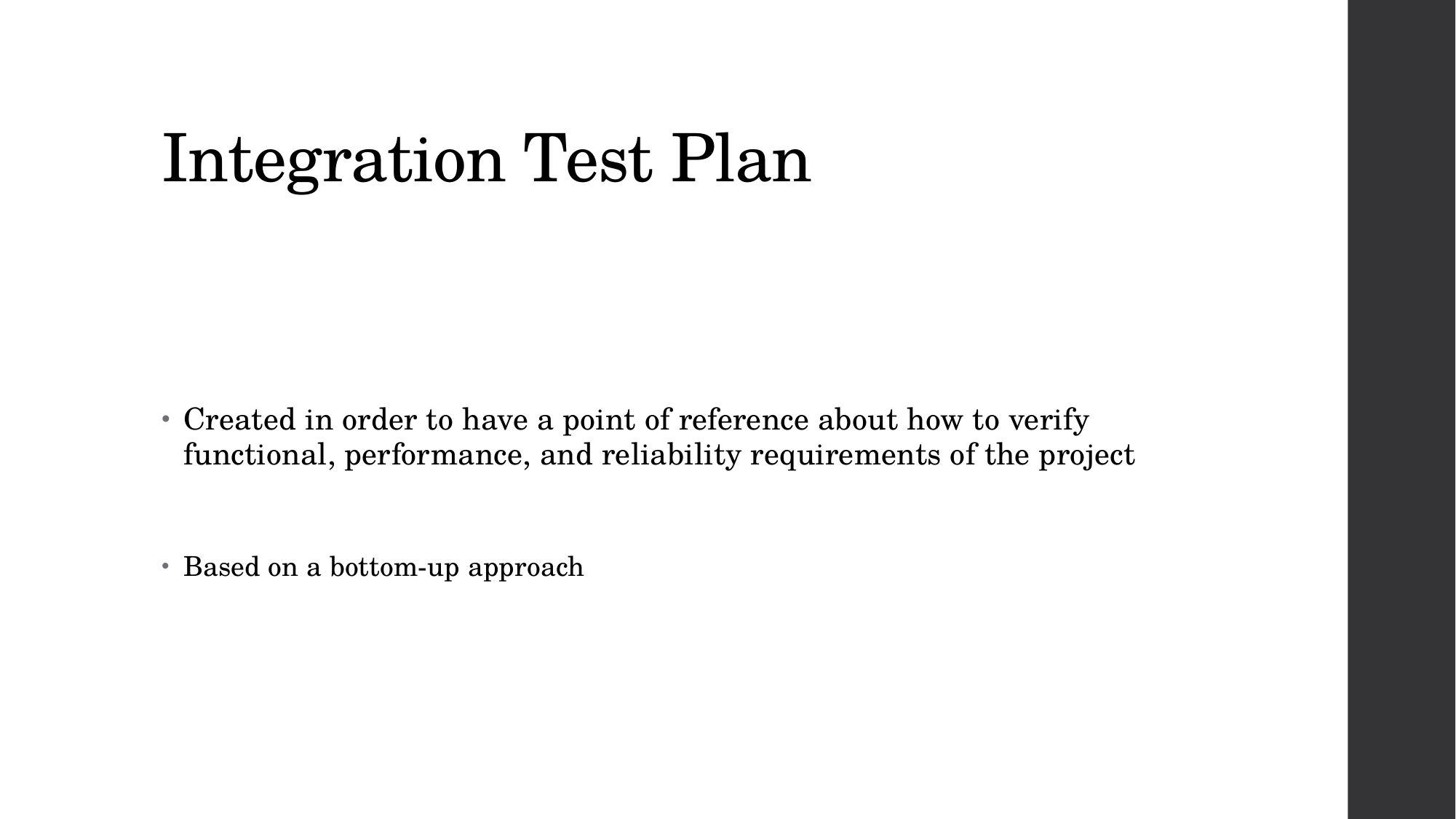

# Integration Test Plan

Created in order to have a point of reference about how to verify functional, performance, and reliability requirements of the project

Based on a bottom-up approach